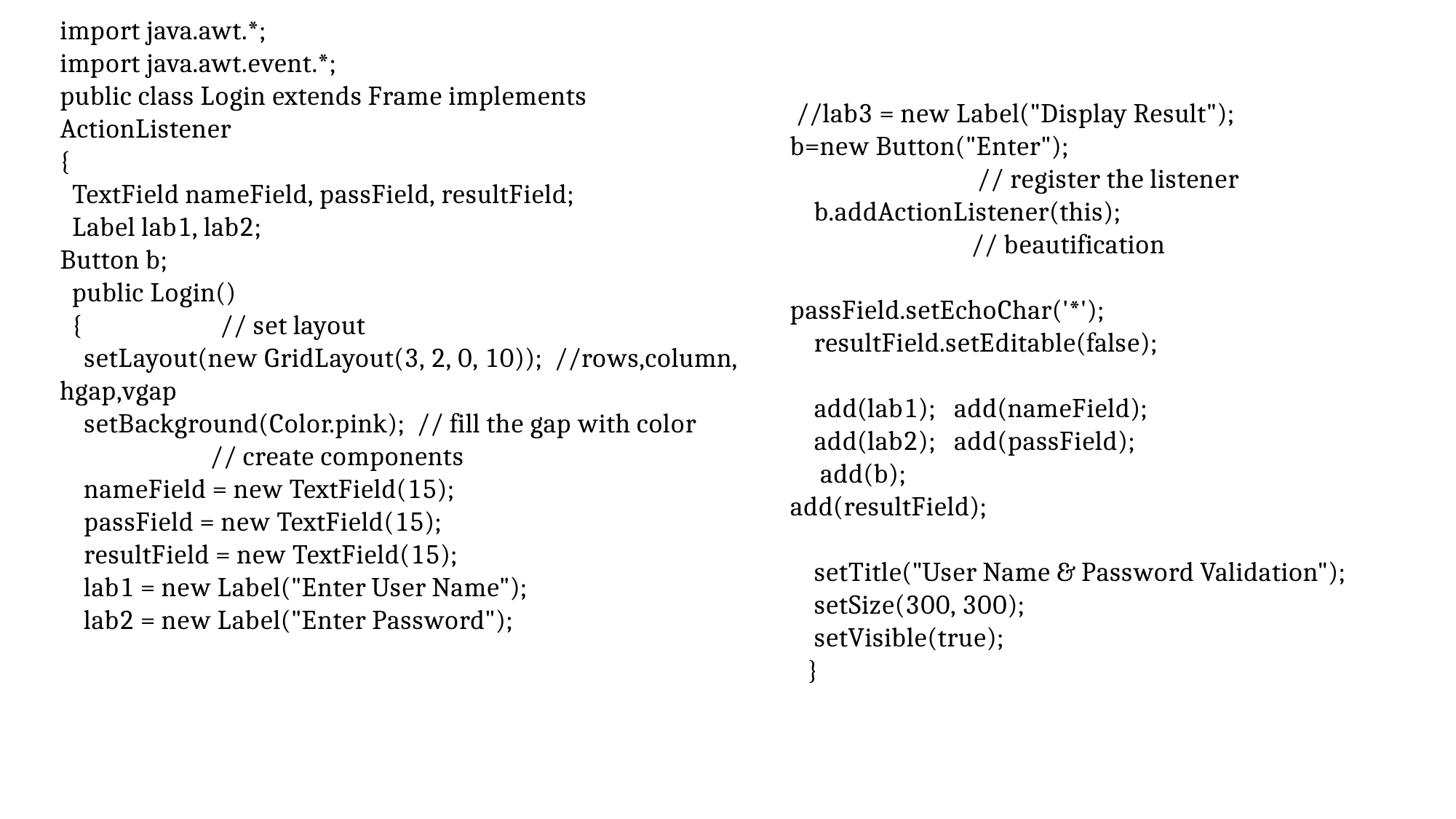

import java.awt.*;
import java.awt.event.*;
public class Login extends Frame implements ActionListener
{
  TextField nameField, passField, resultField;
  Label lab1, lab2;
Button b;
  public Login()
  {                       // set layout
    setLayout(new GridLayout(3, 2, 0, 10));  //rows,column, hgap,vgap
    setBackground(Color.pink);  // fill the gap with color
                         // create components
    nameField = new TextField(15);
    passField = new TextField(15);
    resultField = new TextField(15);
    lab1 = new Label("Enter User Name");
    lab2 = new Label("Enter Password");

 //lab3 = new Label("Display Result");
b=new Button("Enter");
    	             // register the listener
    b.addActionListener(this);
    	            // beautification

passField.setEchoChar('*');
    resultField.setEditable(false);

    add(lab1);   add(nameField);
    add(lab2);   add(passField);
     add(b);
add(resultField);

    setTitle("User Name & Password Validation");
    setSize(300, 300);
    setVisible(true);
   }